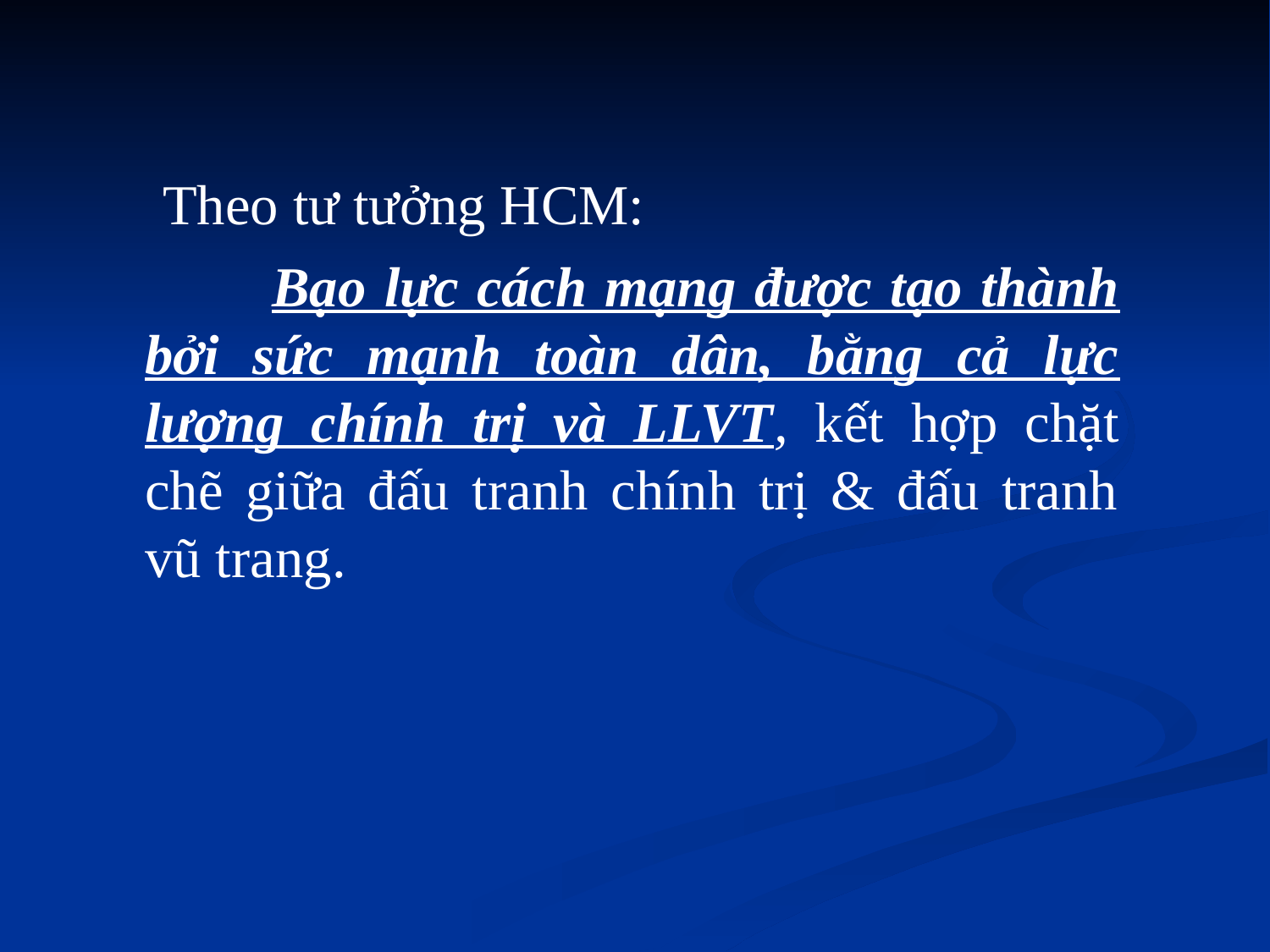

Theo tư tưởng HCM:
		Bạo lực cách mạng được tạo thành bởi sức mạnh toàn dân, bằng cả lực lượng chính trị và LLVT, kết hợp chặt chẽ giữa đấu tranh chính trị & đấu tranh vũ trang.